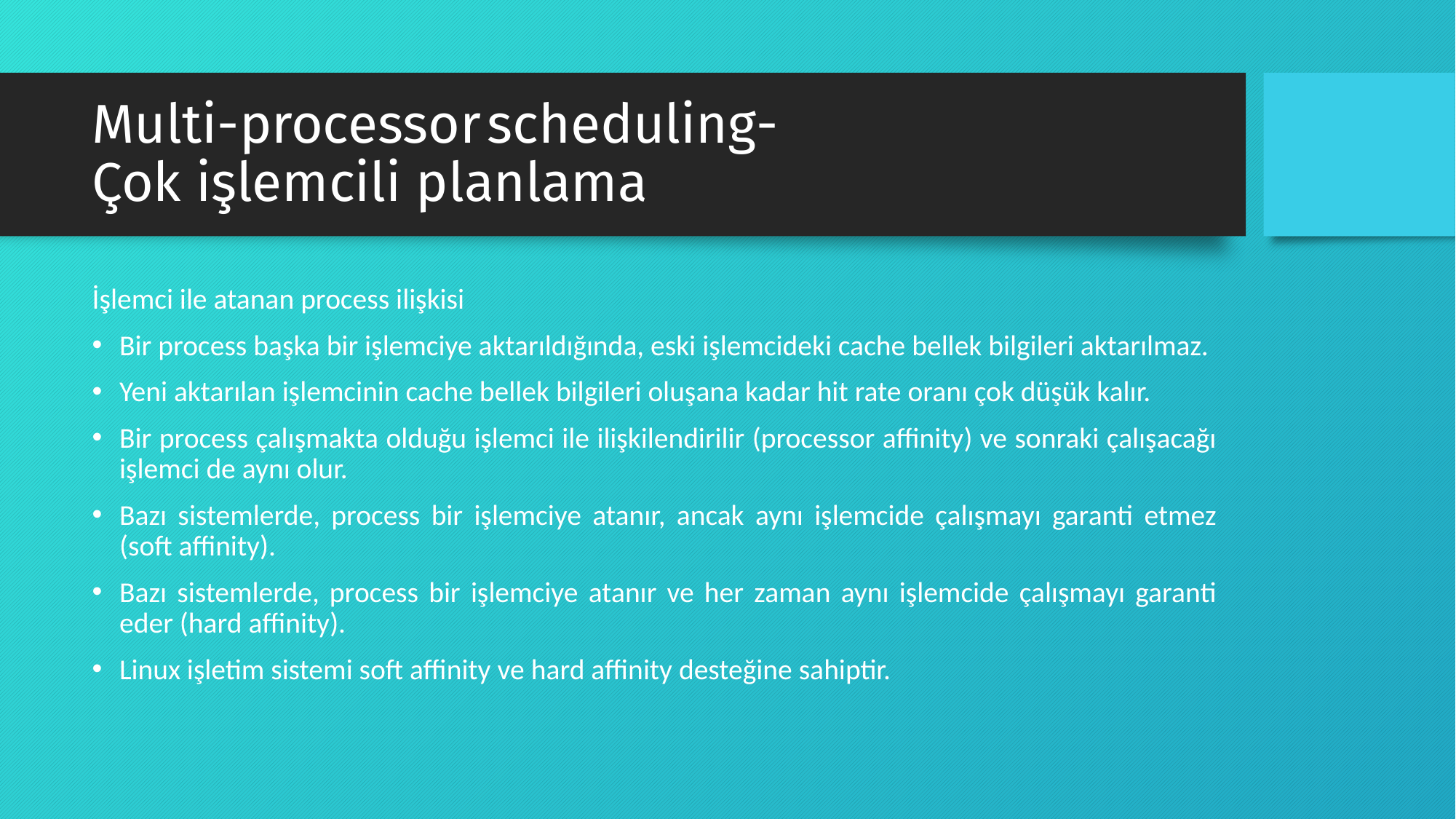

# Multi-processor scheduling- Çok işlemcili planlama
İşlemci ile atanan process ilişkisi
Bir process başka bir işlemciye aktarıldığında, eski işlemcideki cache bellek bilgileri aktarılmaz.
Yeni aktarılan işlemcinin cache bellek bilgileri oluşana kadar hit rate oranı çok düşük kalır.
Bir process çalışmakta olduğu işlemci ile ilişkilendirilir (processor affinity) ve sonraki çalışacağı işlemci de aynı olur.
Bazı sistemlerde, process bir işlemciye atanır, ancak aynı işlemcide çalışmayı garanti etmez (soft affinity).
Bazı sistemlerde, process bir işlemciye atanır ve her zaman aynı işlemcide çalışmayı garanti eder (hard affinity).
Linux işletim sistemi soft affinity ve hard affinity desteğine sahiptir.